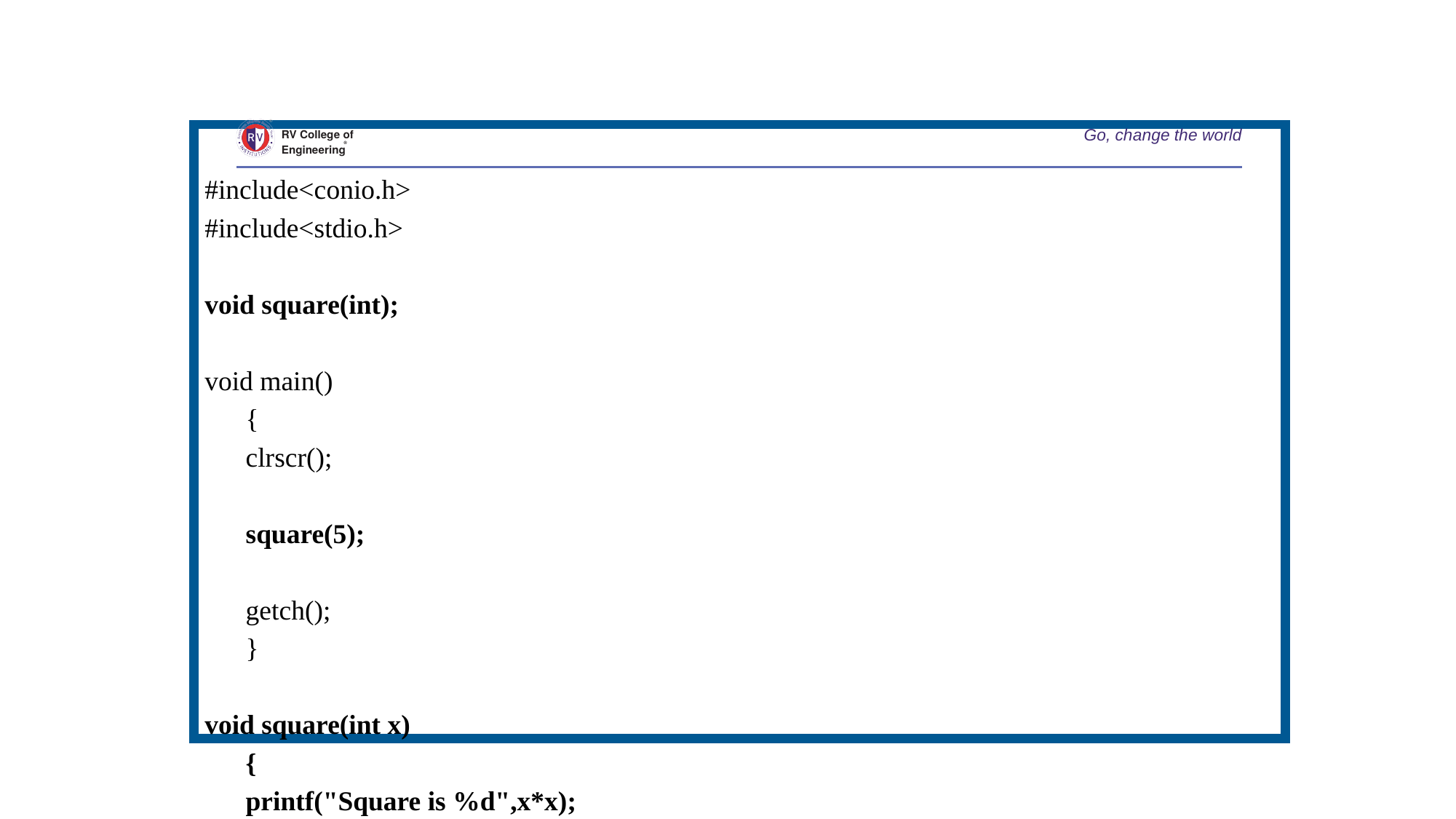

#include<conio.h>
#include<stdio.h>

void square(int);

void main()
	{
	clrscr();

	square(5);

	getch();
	}

void square(int x)
	{
	printf("Square is %d",x*x);
	}
Go, change the world
RV College of
Engineering